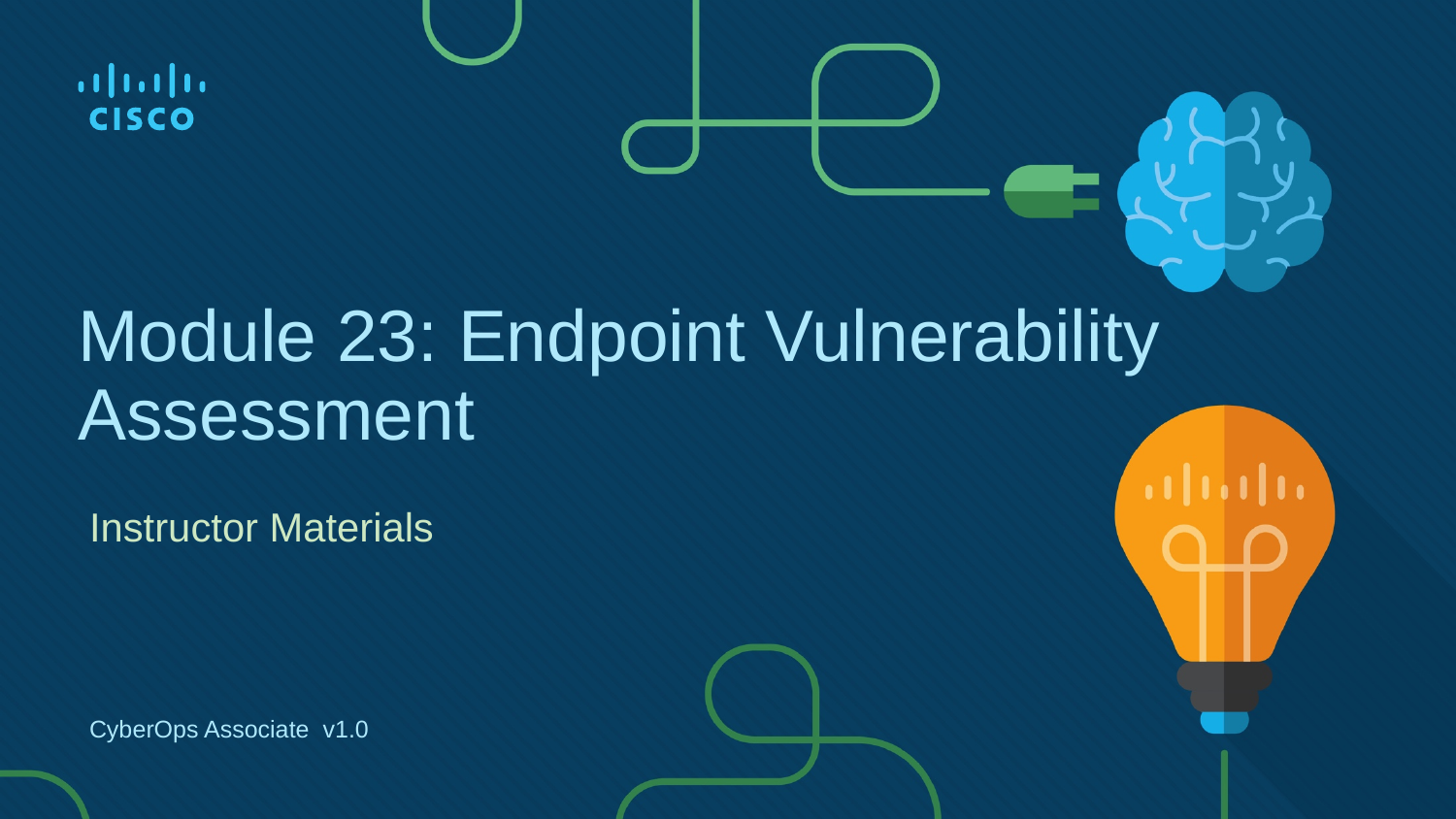

# Module 23: Endpoint Vulnerability Assessment
Instructor Materials
CyberOps Associate  v1.0